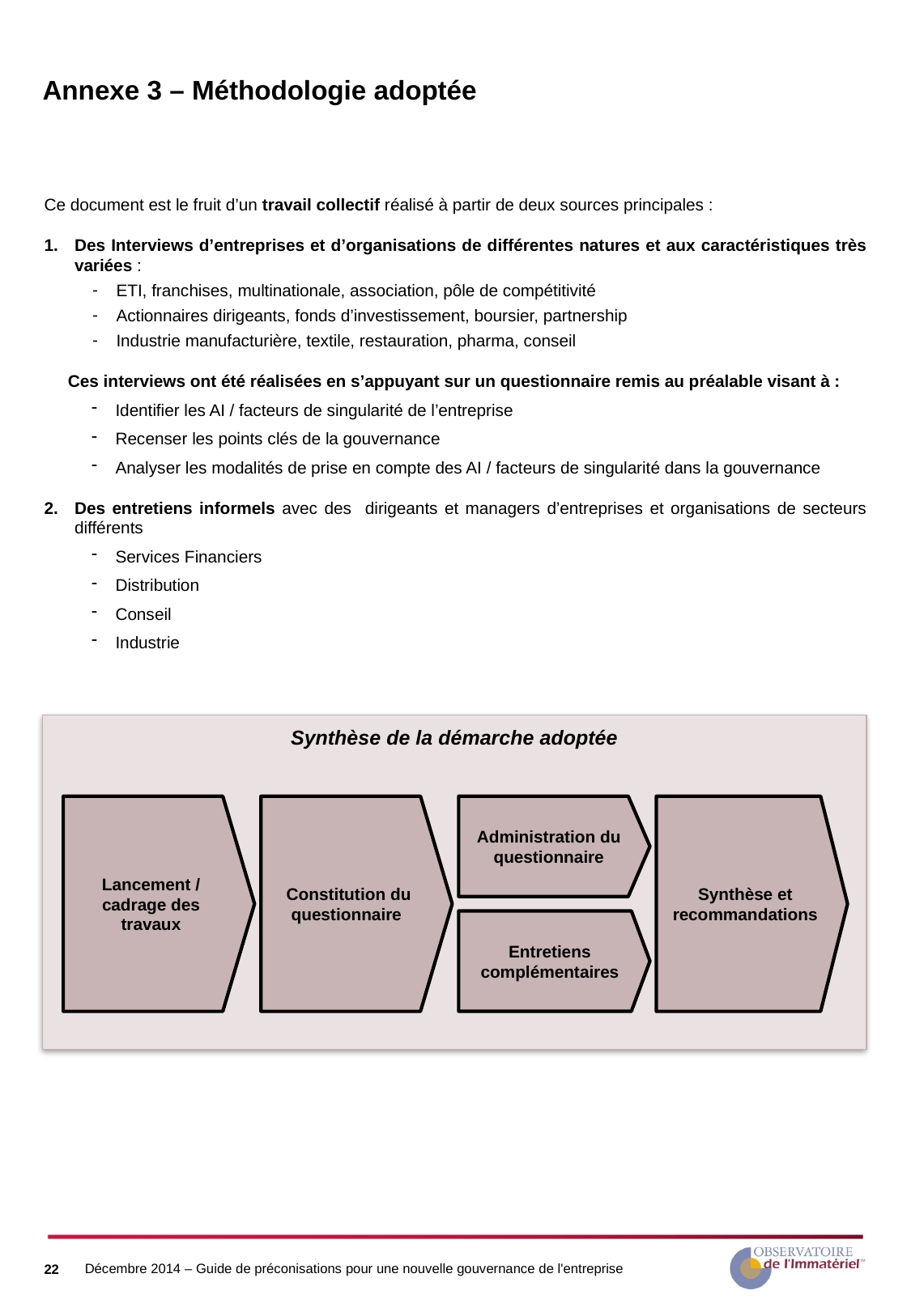

# Annexe 3 – Méthodologie adoptée
Ce document est le fruit d’un travail collectif réalisé à partir de deux sources principales :
Des Interviews d’entreprises et d’organisations de différentes natures et aux caractéristiques très variées :
ETI, franchises, multinationale, association, pôle de compétitivité
Actionnaires dirigeants, fonds d’investissement, boursier, partnership
Industrie manufacturière, textile, restauration, pharma, conseil
Ces interviews ont été réalisées en s’appuyant sur un questionnaire remis au préalable visant à :
Identifier les AI / facteurs de singularité de l’entreprise
Recenser les points clés de la gouvernance
Analyser les modalités de prise en compte des AI / facteurs de singularité dans la gouvernance
Des entretiens informels avec des  dirigeants et managers d’entreprises et organisations de secteurs différents
Services Financiers
Distribution
Conseil
Industrie

Synthèse de la démarche adoptée
Lancement / cadrage des travaux
Constitution du questionnaire
Administration du questionnaire
Synthèse et recommandations
Entretiens complémentaires